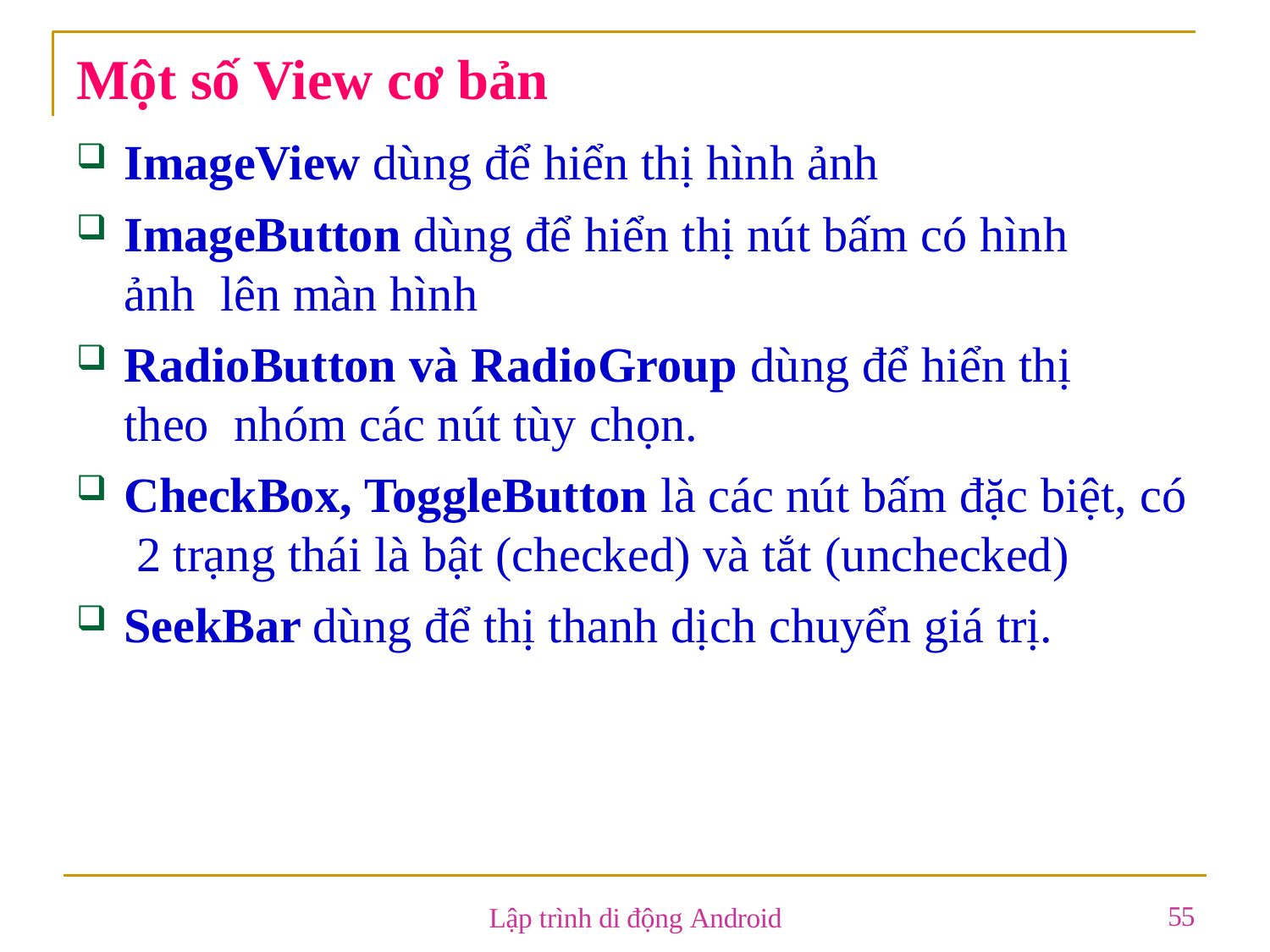

# Một số View cơ bản
ImageView dùng để hiển thị hình ảnh
ImageButton dùng để hiển thị nút bấm có hình ảnh  lên màn hình
RadioButton và RadioGroup dùng để hiển thị theo  nhóm các nút tùy chọn.
CheckBox, ToggleButton là các nút bấm đặc biệt, có  2 trạng thái là bật (checked) và tắt (unchecked)
SeekBar dùng để thị thanh dịch chuyển giá trị.
55
Lập trình di động Android